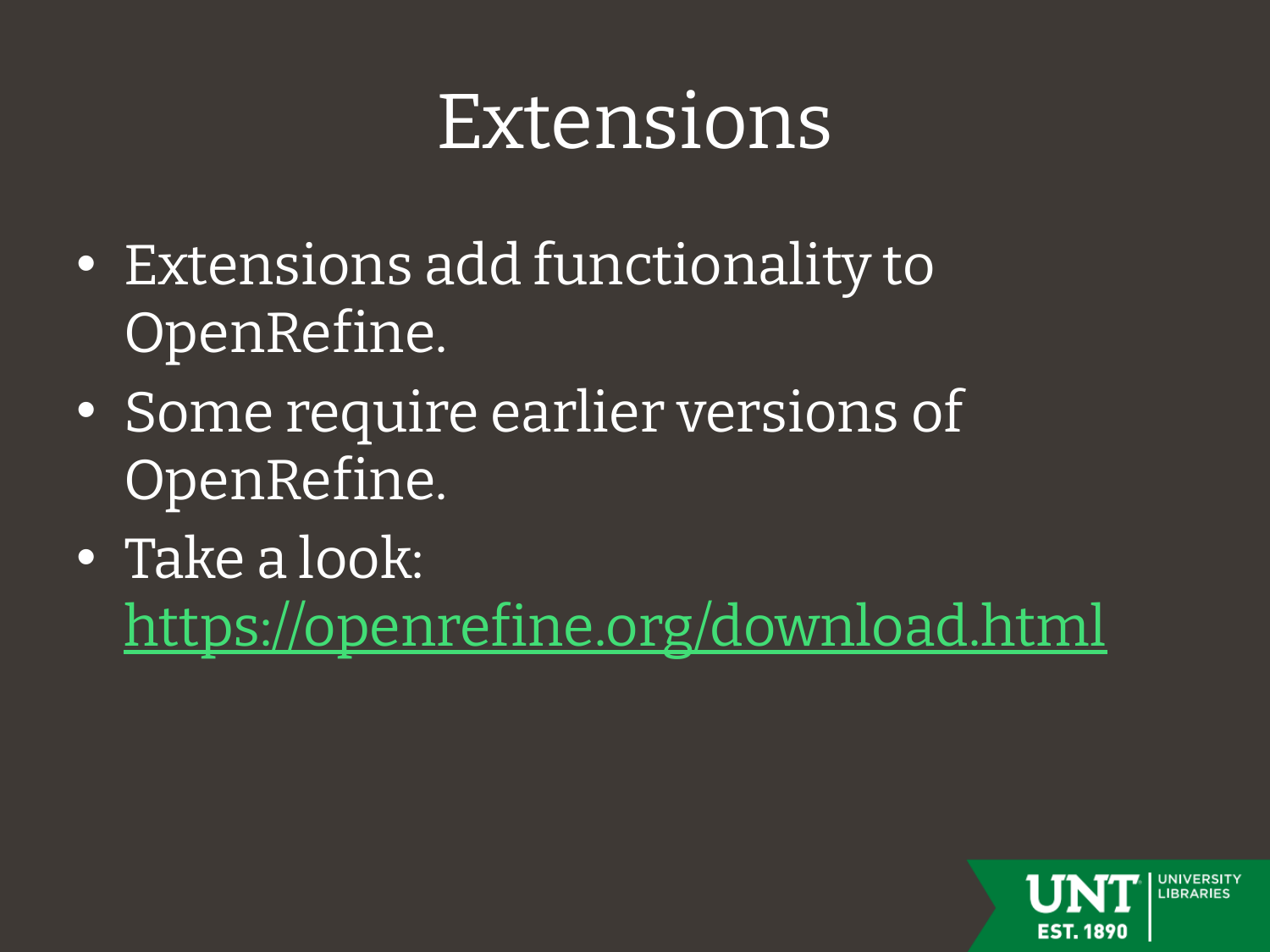

# Extensions
Extensions add functionality to OpenRefine.
Some require earlier versions of OpenRefine.
Take a look: https://openrefine.org/download.html